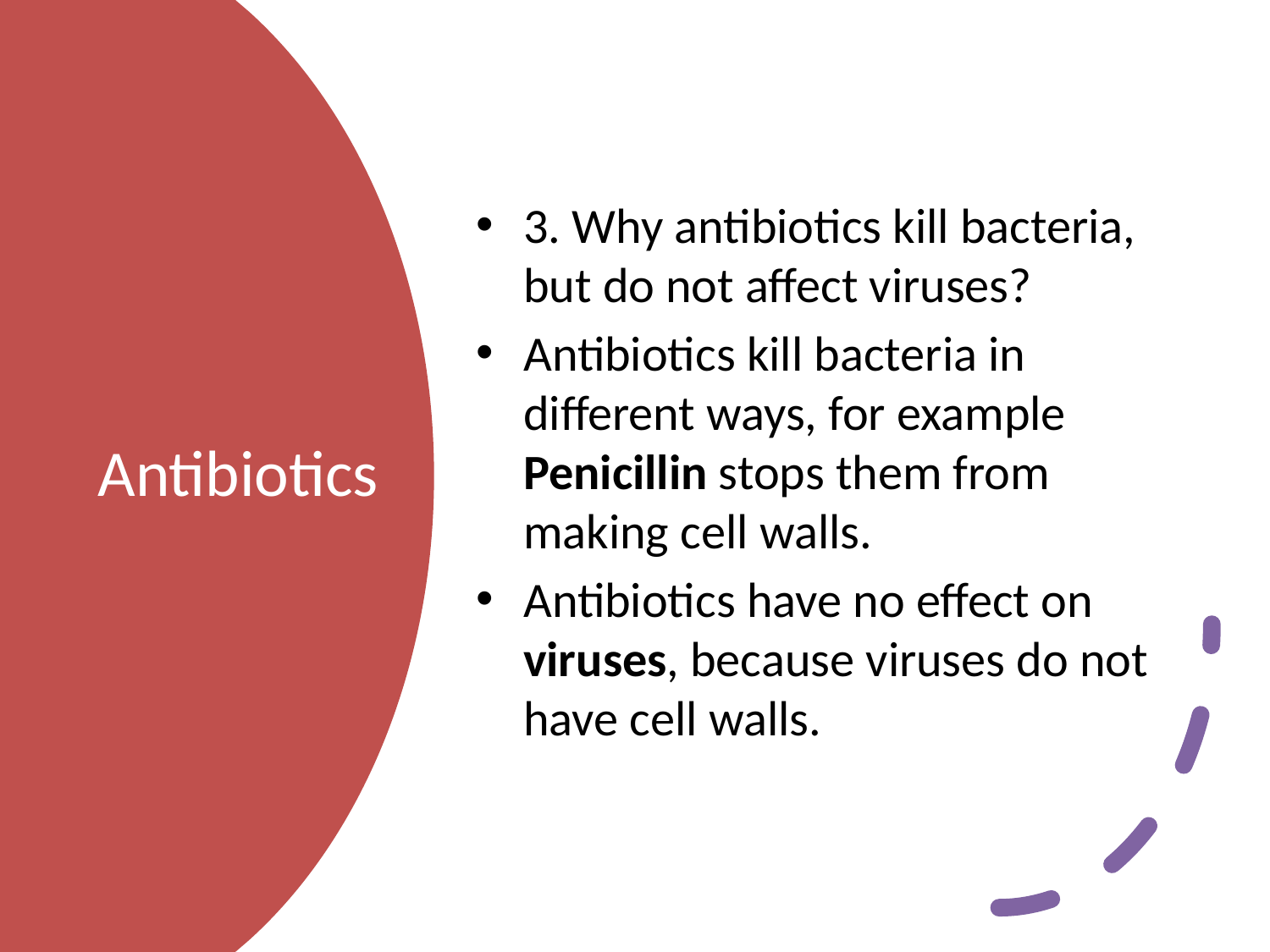

3. Why antibiotics kill bacteria, but do not affect viruses?
Antibiotics kill bacteria in different ways, for example Penicillin stops them from making cell walls.
Antibiotics have no effect on viruses, because viruses do not have cell walls.
# Antibiotics